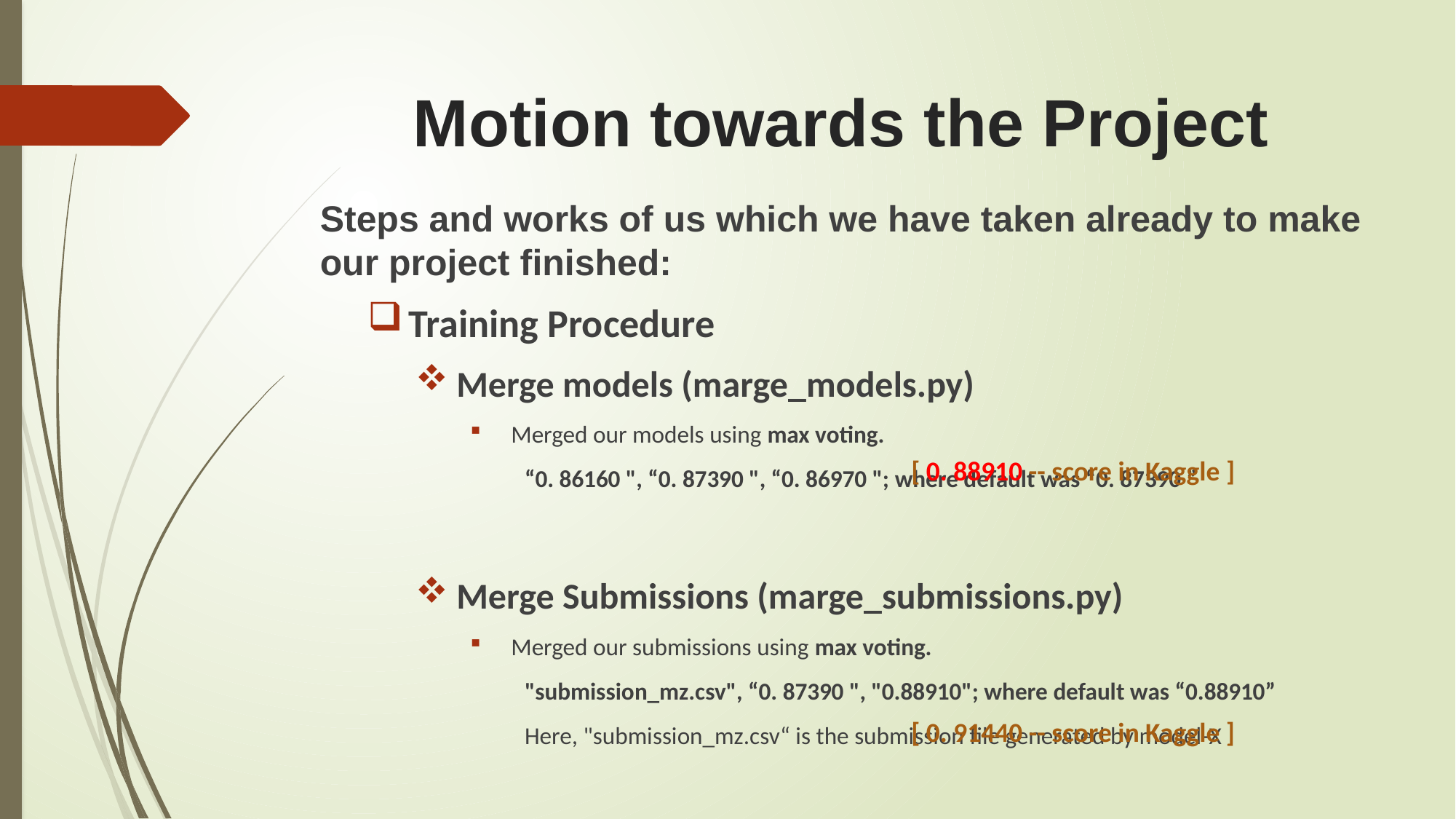

# Motion towards the Project
Steps and works of us which we have taken already to make our project finished:
Training Procedure
Merge models (marge_models.py)
Merged our models using max voting.
“0. 86160 ", “0. 87390 ", “0. 86970 "; where default was “0. 87390 ”

Merge Submissions (marge_submissions.py)
Merged our submissions using max voting.
"submission_mz.csv", “0. 87390 ", "0.88910"; where default was “0.88910”
Here, "submission_mz.csv“ is the submission file generated by model-X

[ 0. 88910 -- score in Kaggle ]
[ 0. 91440 -- score in Kaggle ]